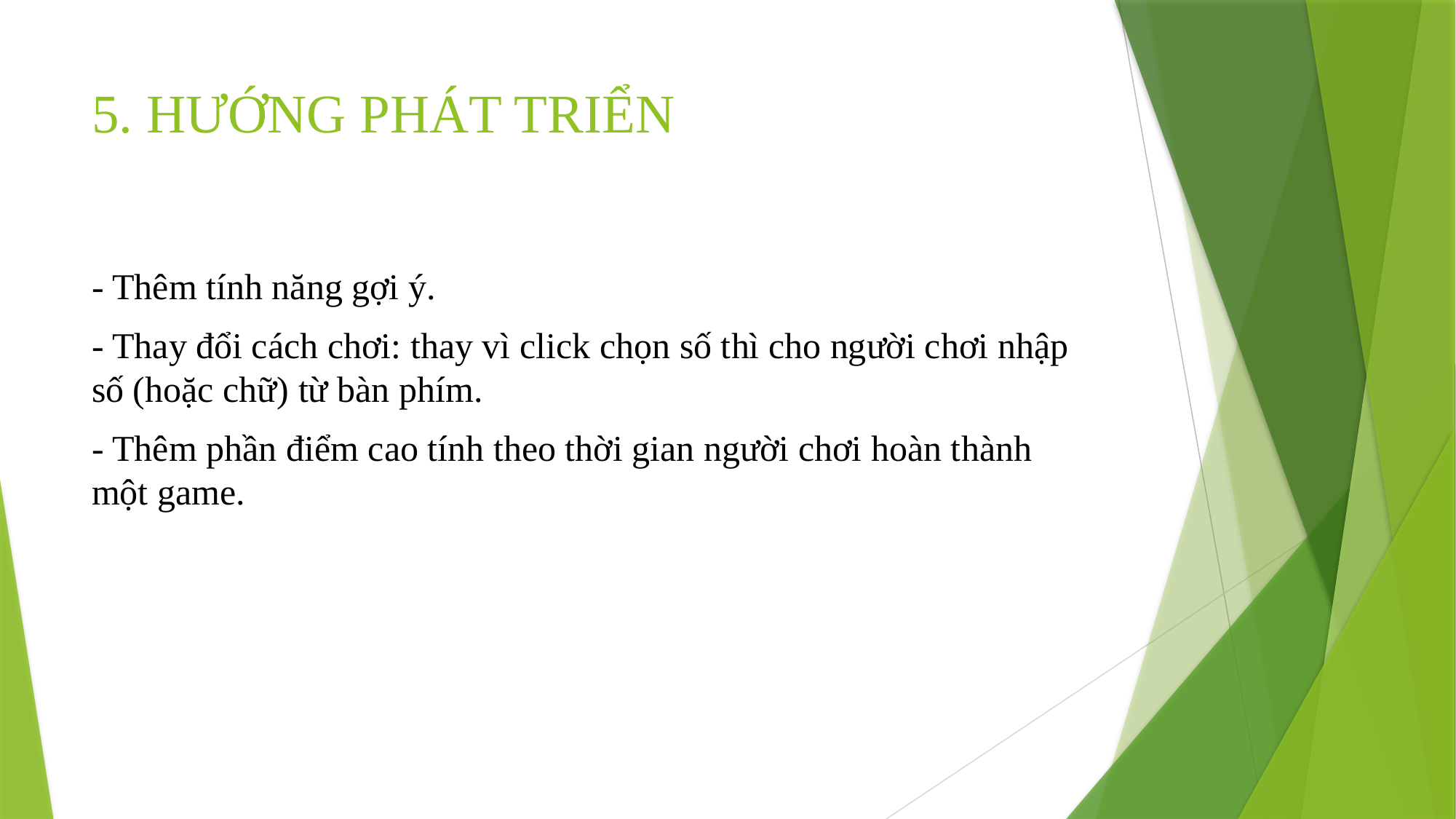

# 5. HƯỚNG PHÁT TRIỂN
- Thêm tính năng gợi ý.
- Thay đổi cách chơi: thay vì click chọn số thì cho người chơi nhập số (hoặc chữ) từ bàn phím.
- Thêm phần điểm cao tính theo thời gian người chơi hoàn thành một game.